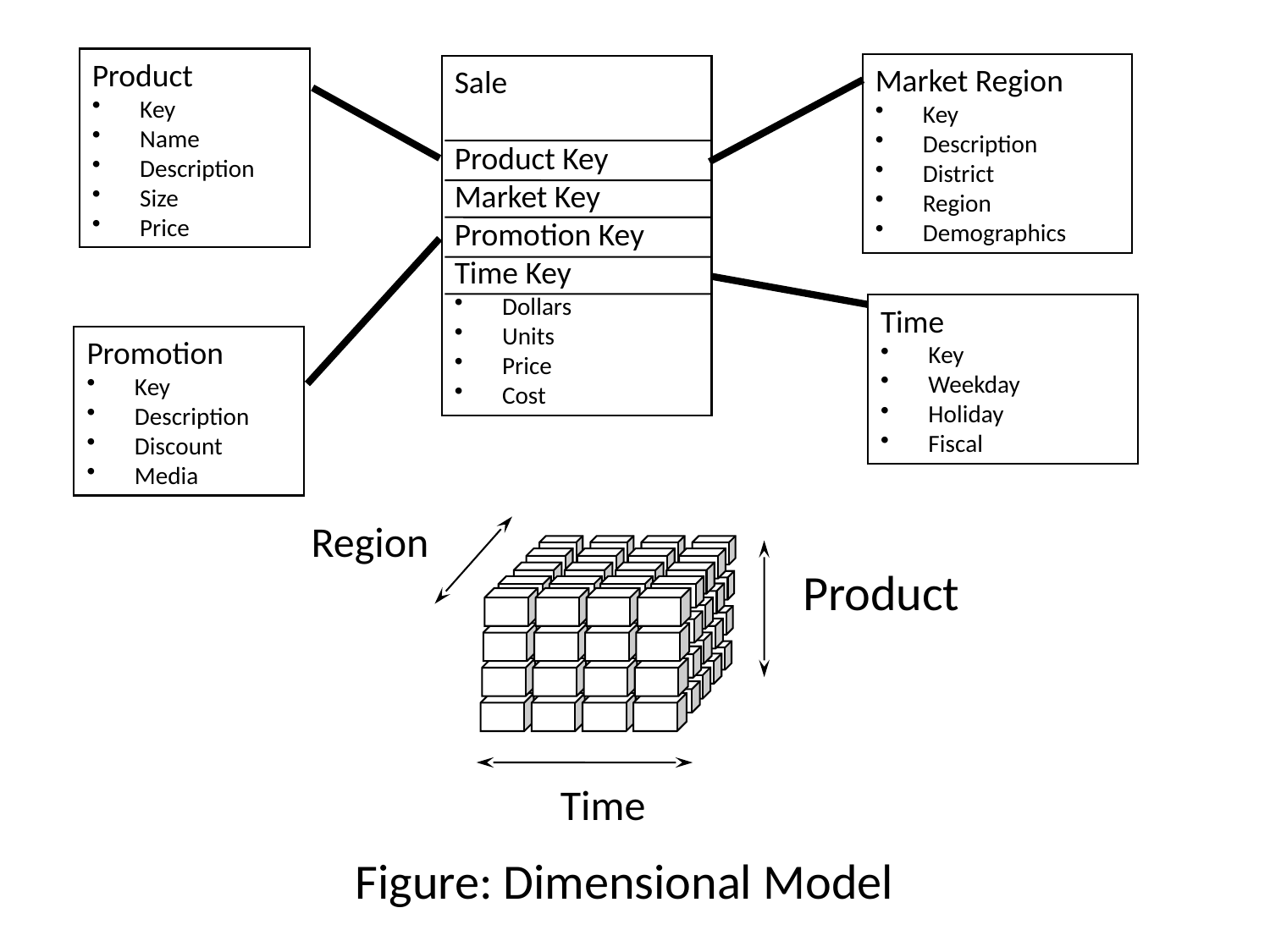

Product
Key
Name
Description
Size
Price
Market Region
Key
Description
District
Region
Demographics
Sale

Product Key
Market Key
Promotion Key
Time Key
Dollars
Units
Price
Cost

Time
Key
Weekday
Holiday
Fiscal
Promotion
Key
Description
Discount
Media
Region

Product

Time
# Figure: Dimensional Model